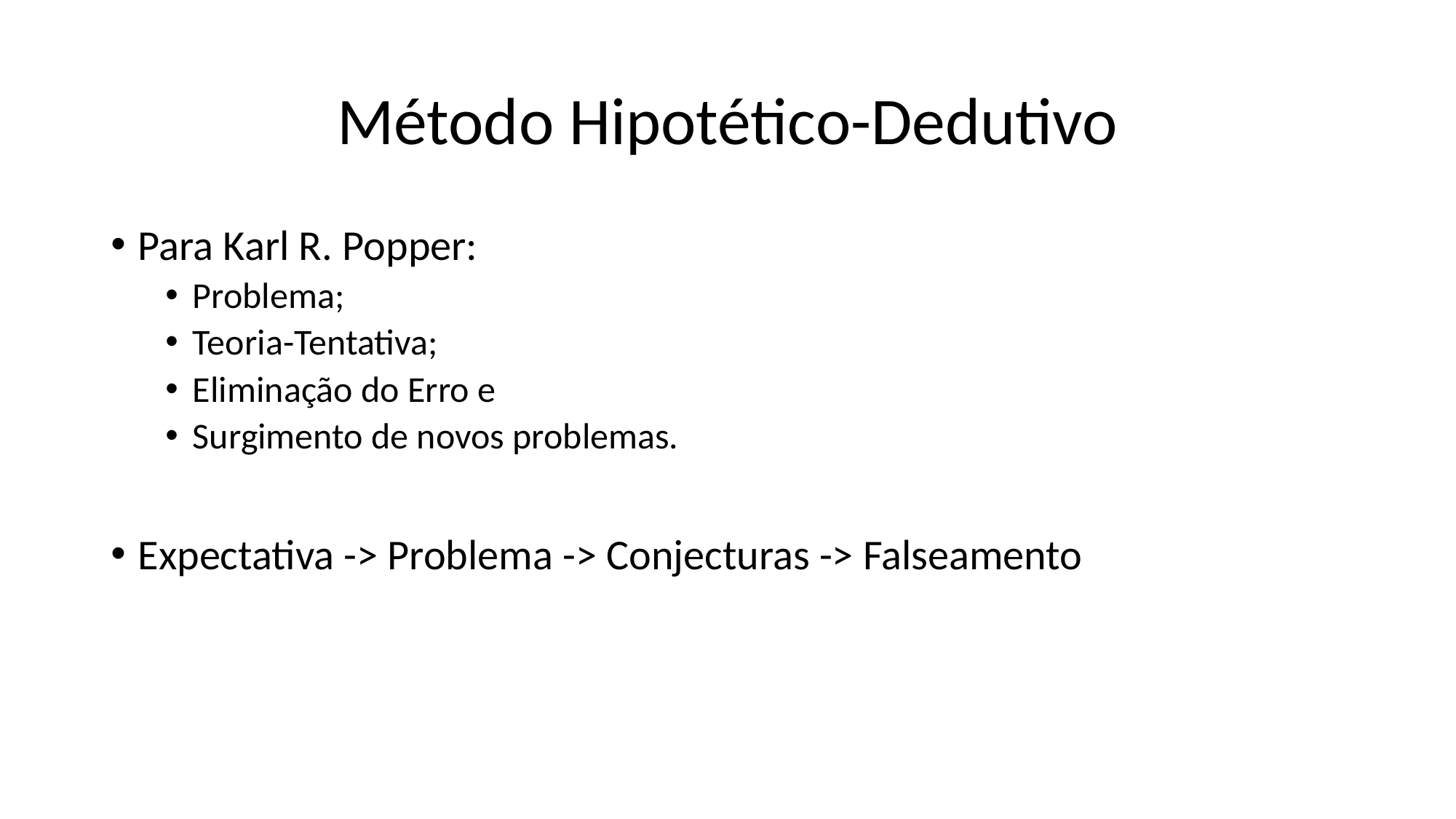

# Método Hipotético-Dedutivo
Para Karl R. Popper:
Problema;
Teoria-Tentativa;
Eliminação do Erro e
Surgimento de novos problemas.

Expectativa -> Problema -> Conjecturas -> Falseamento